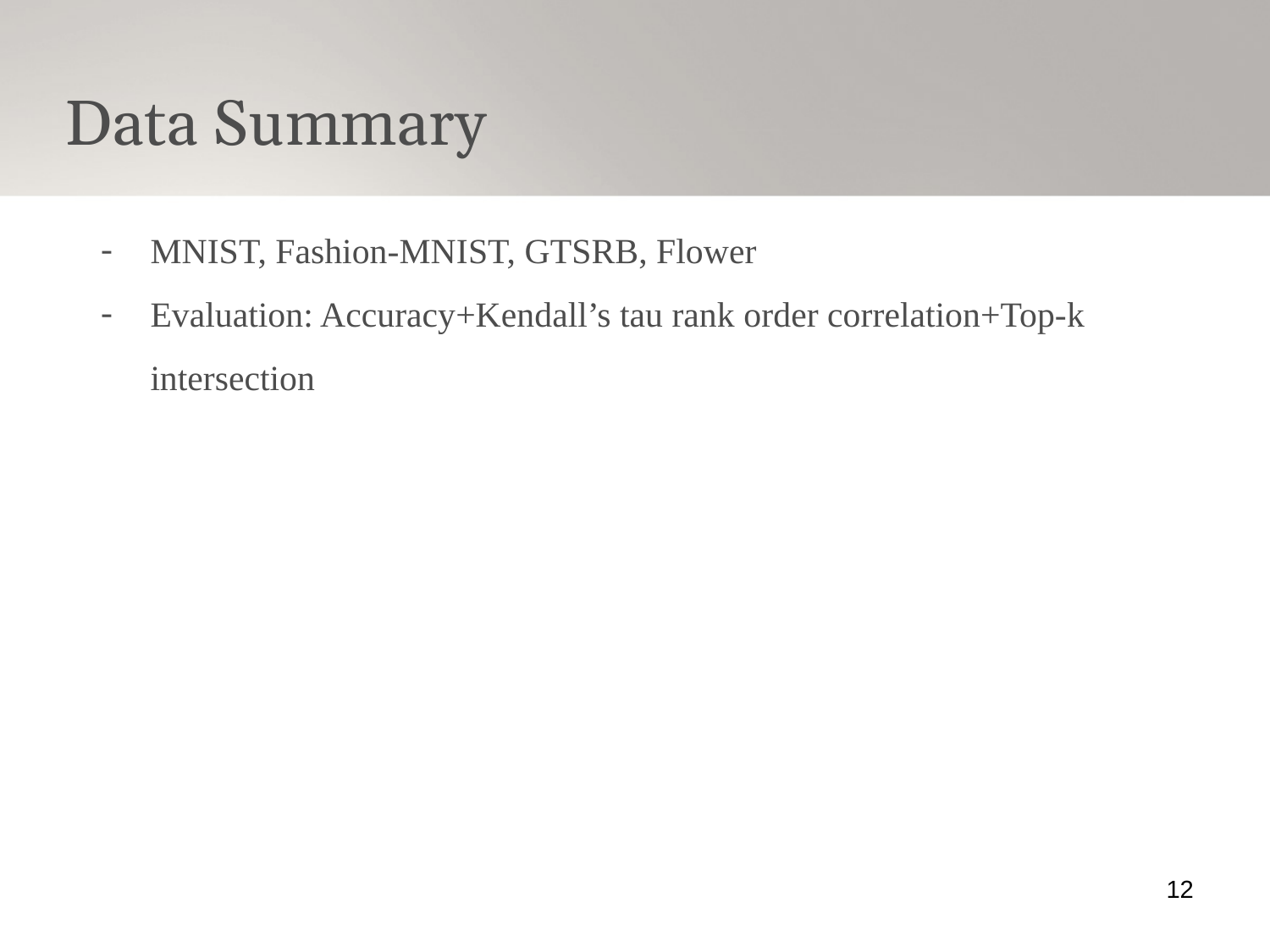

Data Summary
MNIST, Fashion-MNIST, GTSRB, Flower
Evaluation: Accuracy+Kendall’s tau rank order correlation+Top-k intersection

12